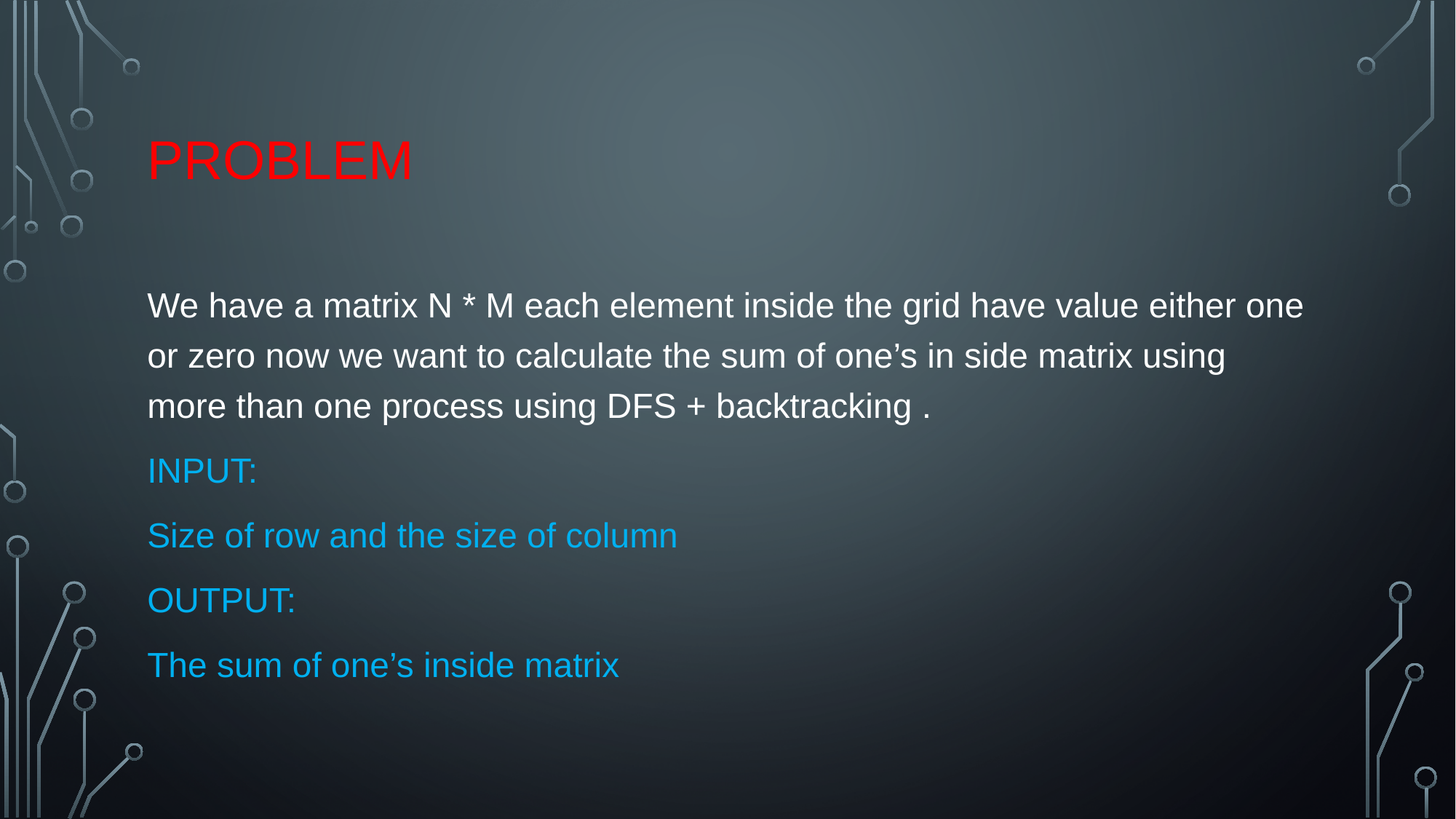

# Problem
We have a matrix N * M each element inside the grid have value either one or zero now we want to calculate the sum of one’s in side matrix using more than one process using DFS + backtracking .
INPUT:
Size of row and the size of column
OUTPUT:
The sum of one’s inside matrix